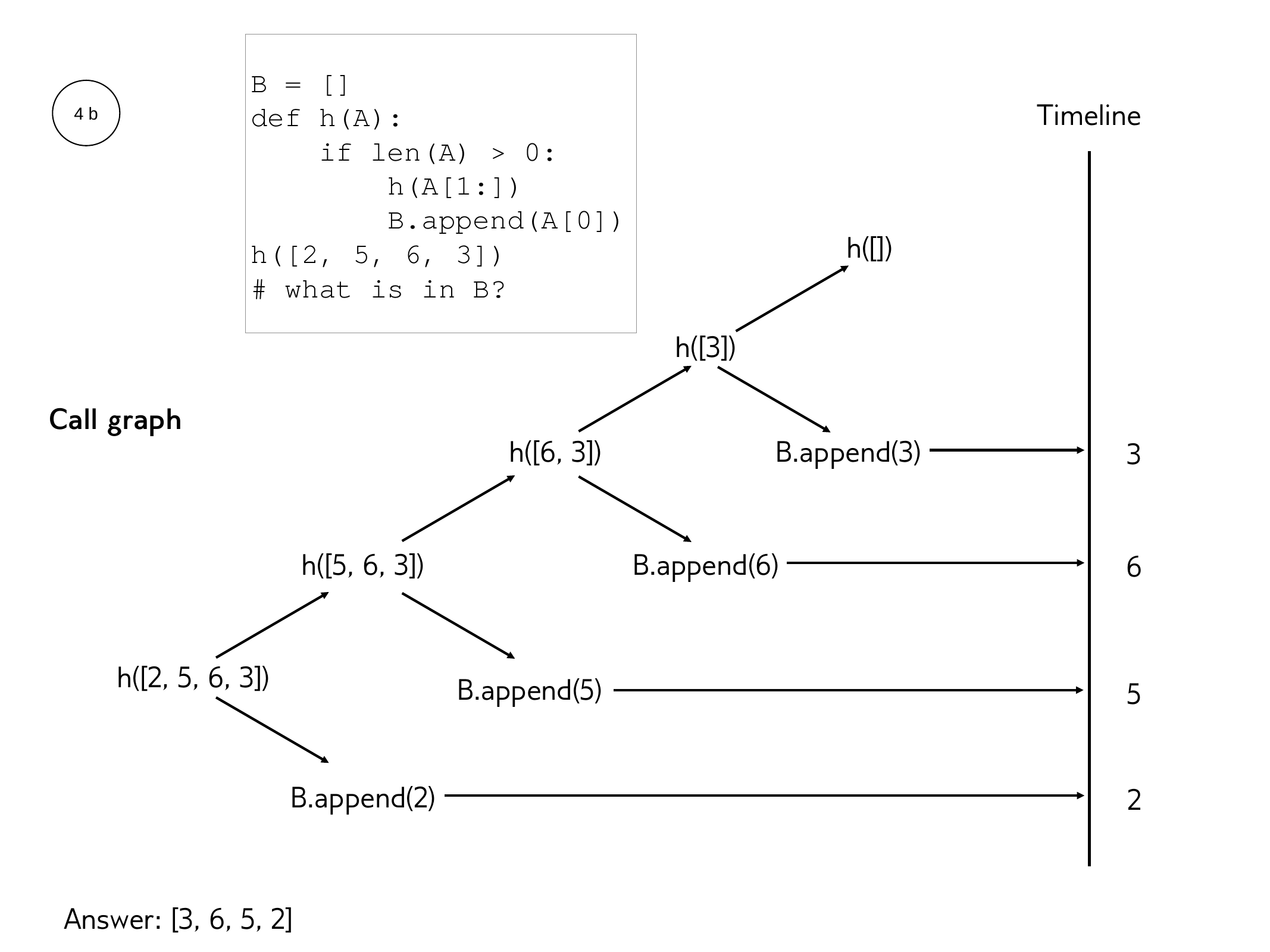

B = []
def h(A):
    if len(A) > 0:
        h(A[1:])
        B.append(A[0])
h([2, 5, 6, 3])
# what is in B?
4 b
Timeline

h([])

h([3])

Call graph
h([6, 3])
B.append(3)
3
6
5
2

h([5, 6, 3])
B.append(6)

h([2, 5, 6, 3])
B.append(5)

B.append(2)

Answer: [3, 6, 5, 2]